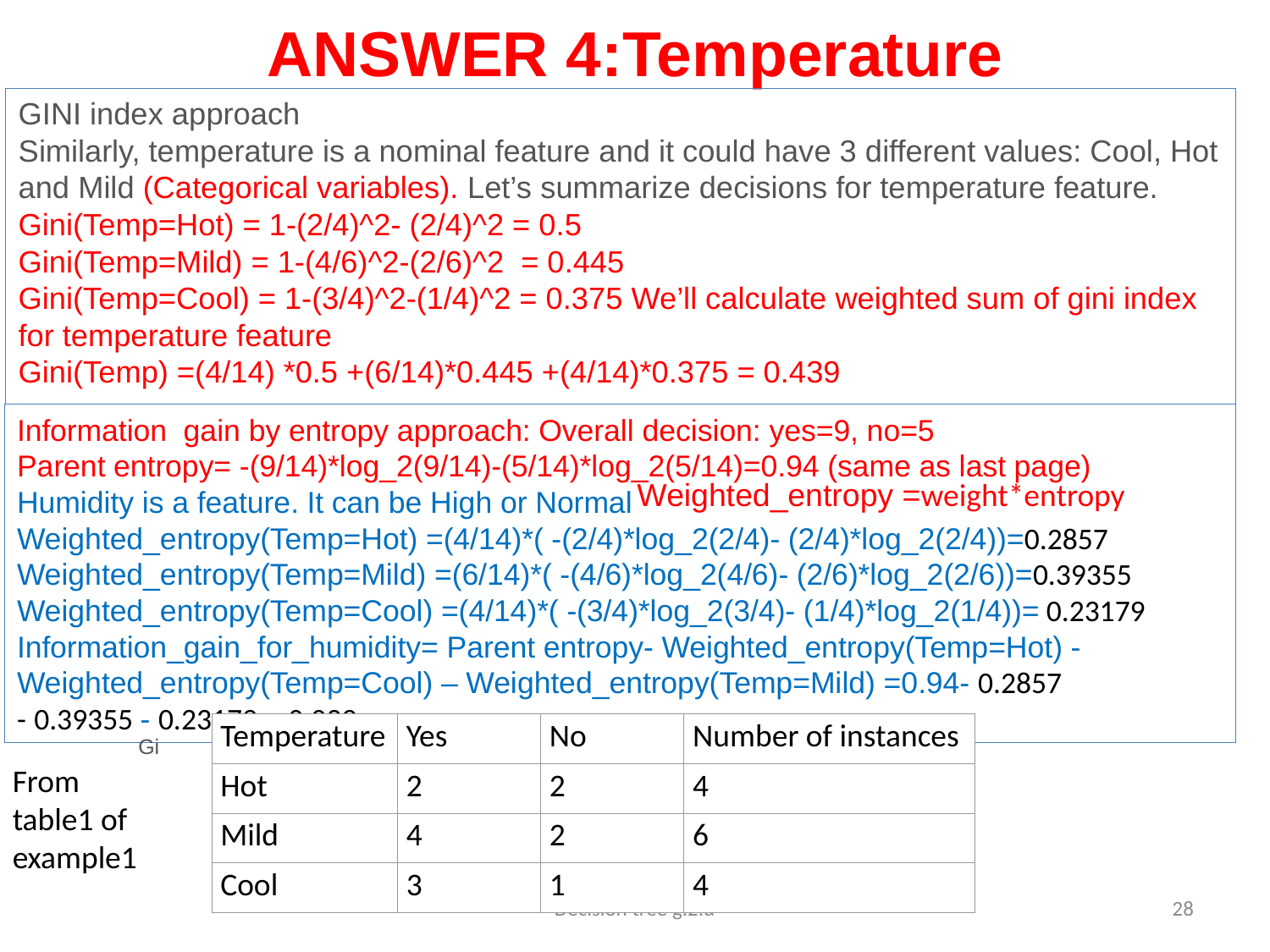

# ANSWER 4:Temperature
GINI index approach
Similarly, temperature is a nominal feature and it could have 3 different values: Cool, Hot and Mild (Categorical variables). Let’s summarize decisions for temperature feature.
Gini(Temp=Hot) = 1-(2/4)^2- (2/4)^2 = 0.5
Gini(Temp=Mild) = 1-(4/6)^2-(2/6)^2  = 0.445
Gini(Temp=Cool) = 1-(3/4)^2-(1/4)^2 = 0.375 We’ll calculate weighted sum of gini index for temperature feature
Gini(Temp) =(4/14) *0.5 +(6/14)*0.445 +(4/14)*0.375 = 0.439
Information  gain by entropy approach: Overall decision: yes=9, no=5
Parent entropy= -(9/14)*log_2(9/14)-(5/14)*log_2(5/14)=0.94 (same as last page)
Humidity is a feature. It can be High or Normal
Weighted_entropy(Temp=Hot) =(4/14)*( -(2/4)*log_2(2/4)- (2/4)*log_2(2/4))=0.2857
Weighted_entropy(Temp=Mild) =(6/14)*( -(4/6)*log_2(4/6)- (2/6)*log_2(2/6))=0.39355
Weighted_entropy(Temp=Cool) =(4/14)*( -(3/4)*log_2(3/4)- (1/4)*log_2(1/4))= 0.23179
Information_gain_for_humidity= Parent entropy- Weighted_entropy(Temp=Hot) - Weighted_entropy(Temp=Cool) – Weighted_entropy(Temp=Mild) =0.94- 0.2857
- 0.39355 - 0.23179 = 0.029
Weighted_entropy =weight*entropy
| Temperature | Yes | No | Number of instances |
| --- | --- | --- | --- |
| Hot | 2 | 2 | 4 |
| Mild | 4 | 2 | 6 |
| Cool | 3 | 1 | 4 |
Gi
From table1 of  example1
Decision tree g.2.d
28